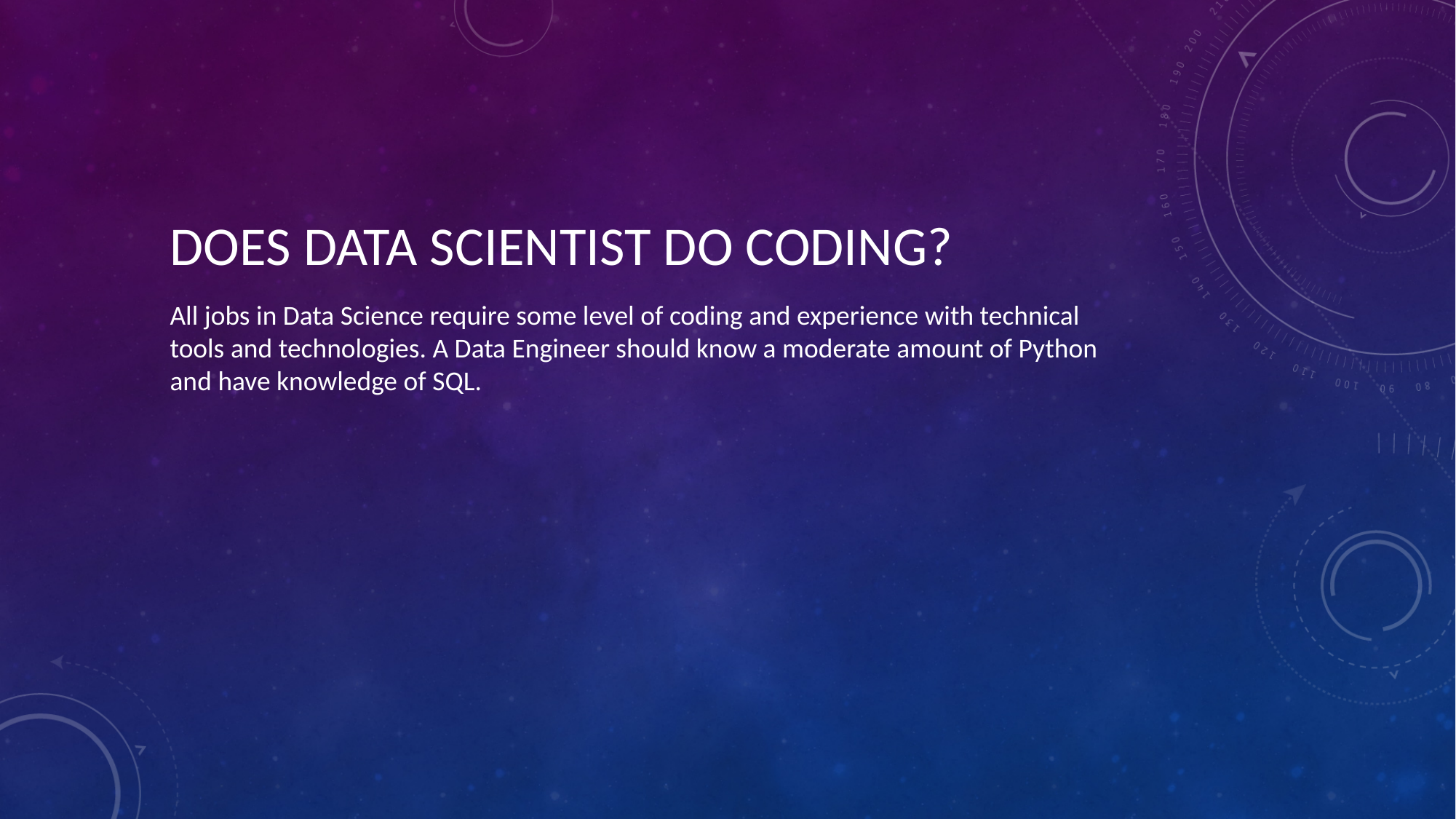

# Does data scientist do coding?
All jobs in Data Science require some level of coding and experience with technical tools and technologies. A Data Engineer should know a moderate amount of Python and have knowledge of SQL.